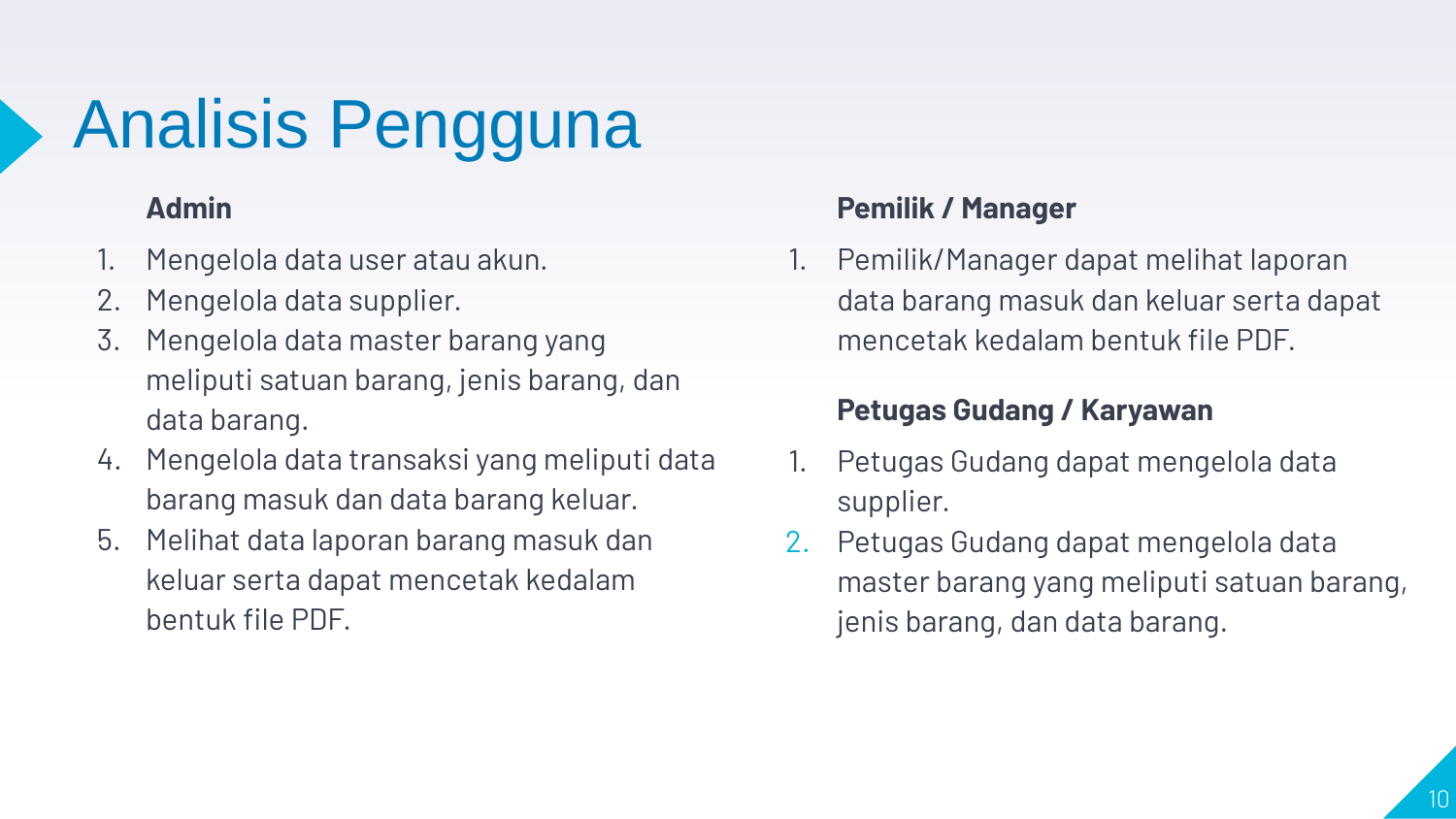

# Analisis Pengguna
Admin
Mengelola data user atau akun.
Mengelola data supplier.
Mengelola data master barang yang meliputi satuan barang, jenis barang, dan data barang.
Mengelola data transaksi yang meliputi data barang masuk dan data barang keluar.
Melihat data laporan barang masuk dan keluar serta dapat mencetak kedalam bentuk file PDF.

Pemilik / Manager
Pemilik/Manager dapat melihat laporan data barang masuk dan keluar serta dapat mencetak kedalam bentuk file PDF.

Petugas Gudang / Karyawan
Petugas Gudang dapat mengelola data supplier.
Petugas Gudang dapat mengelola data master barang yang meliputi satuan barang, jenis barang, dan data barang.

10